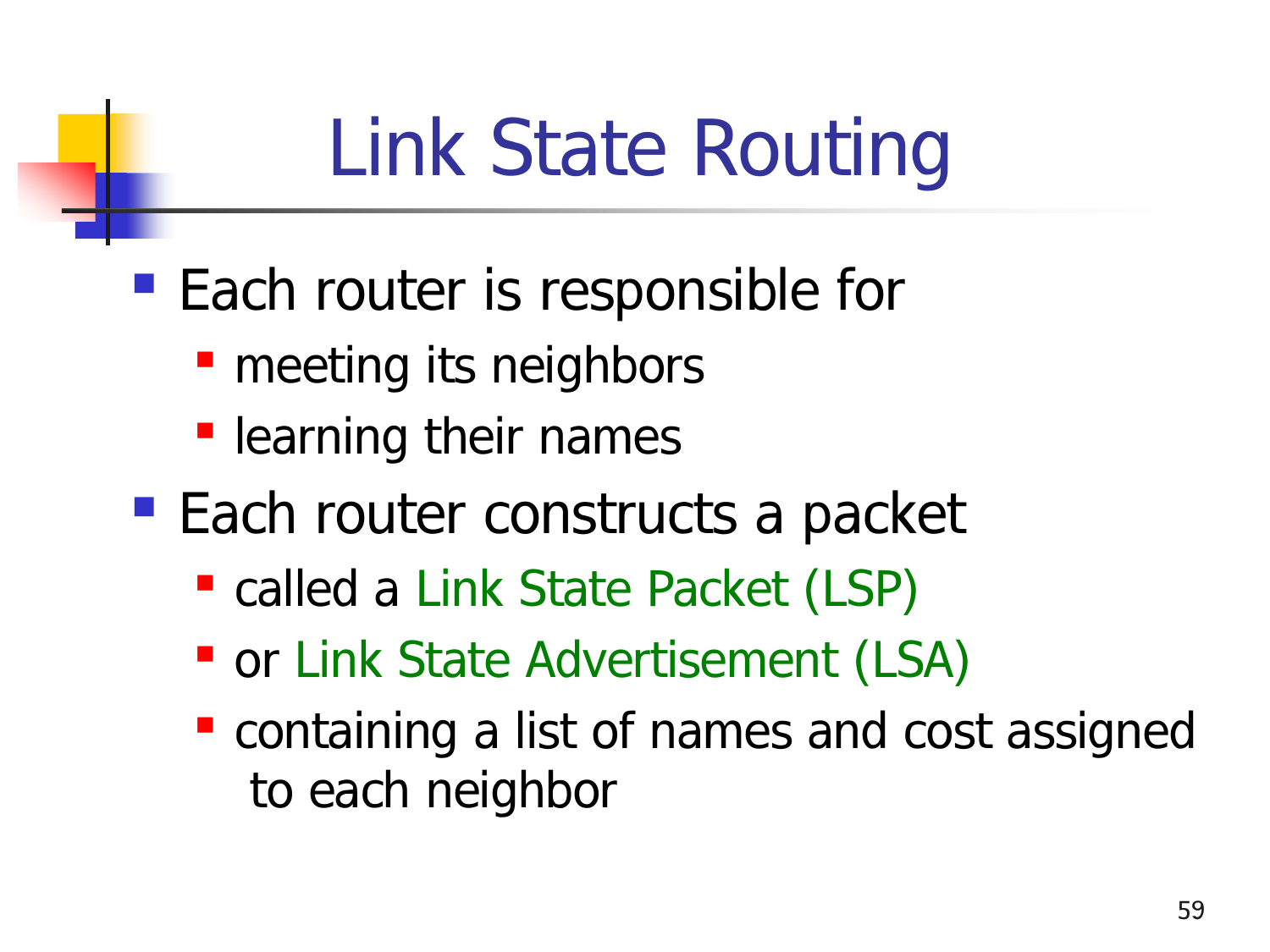

# Link State Routing
Each router is responsible for
meeting its neighbors
learning their names
Each router constructs a packet
called a Link State Packet (LSP)
or Link State Advertisement (LSA)
containing a list of names and cost assigned  to each neighbor
59